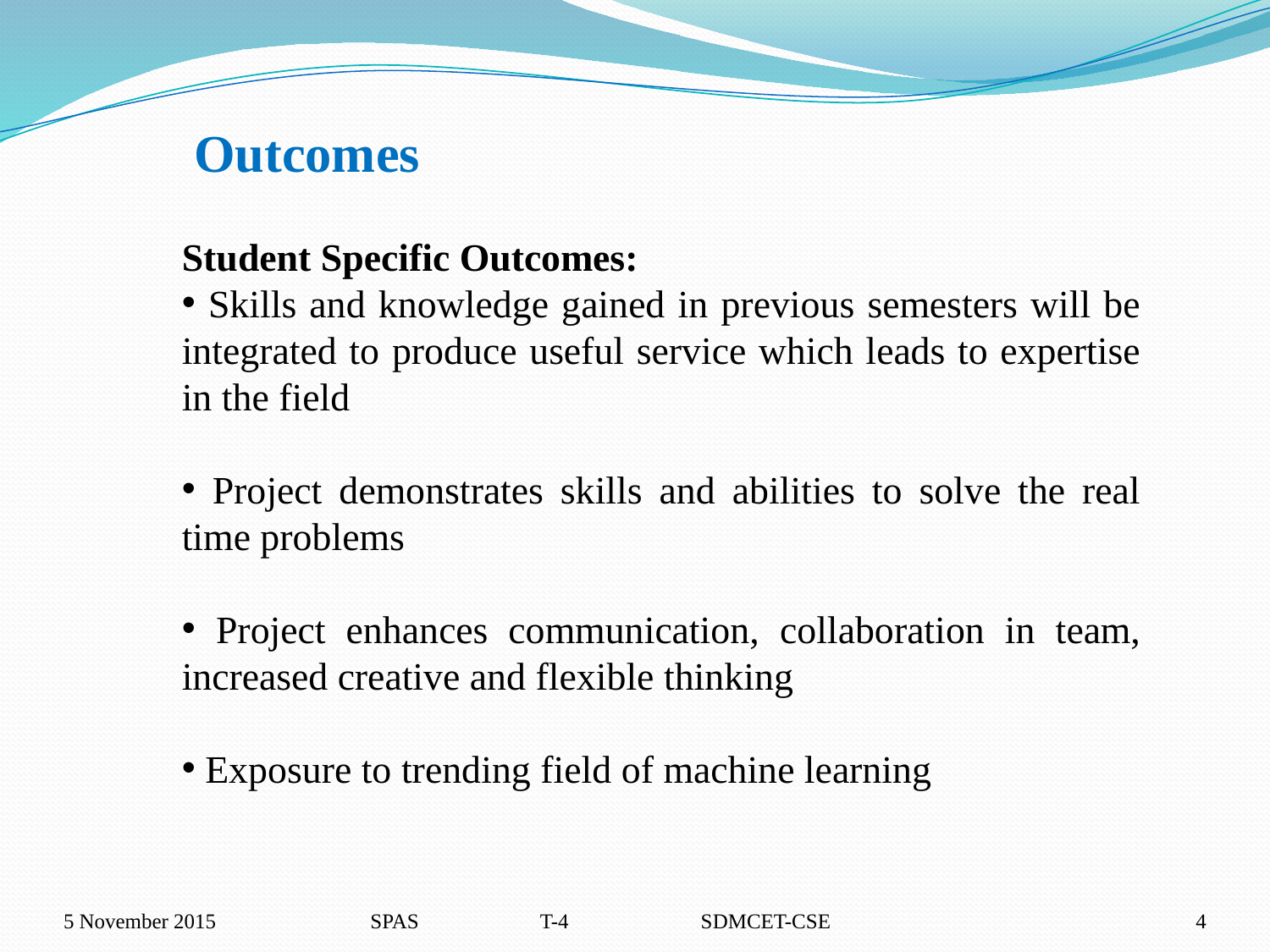

Outcomes

Student Specific Outcomes:
 Skills and knowledge gained in previous semesters will be integrated to produce useful service which leads to expertise in the field

 Project demonstrates skills and abilities to solve the real time problems

 Project enhances communication, collaboration in team, increased creative and flexible thinking

 Exposure to trending field of machine learning
5 November 2015
SPAS                       T-4                         SDMCET-CSE
4